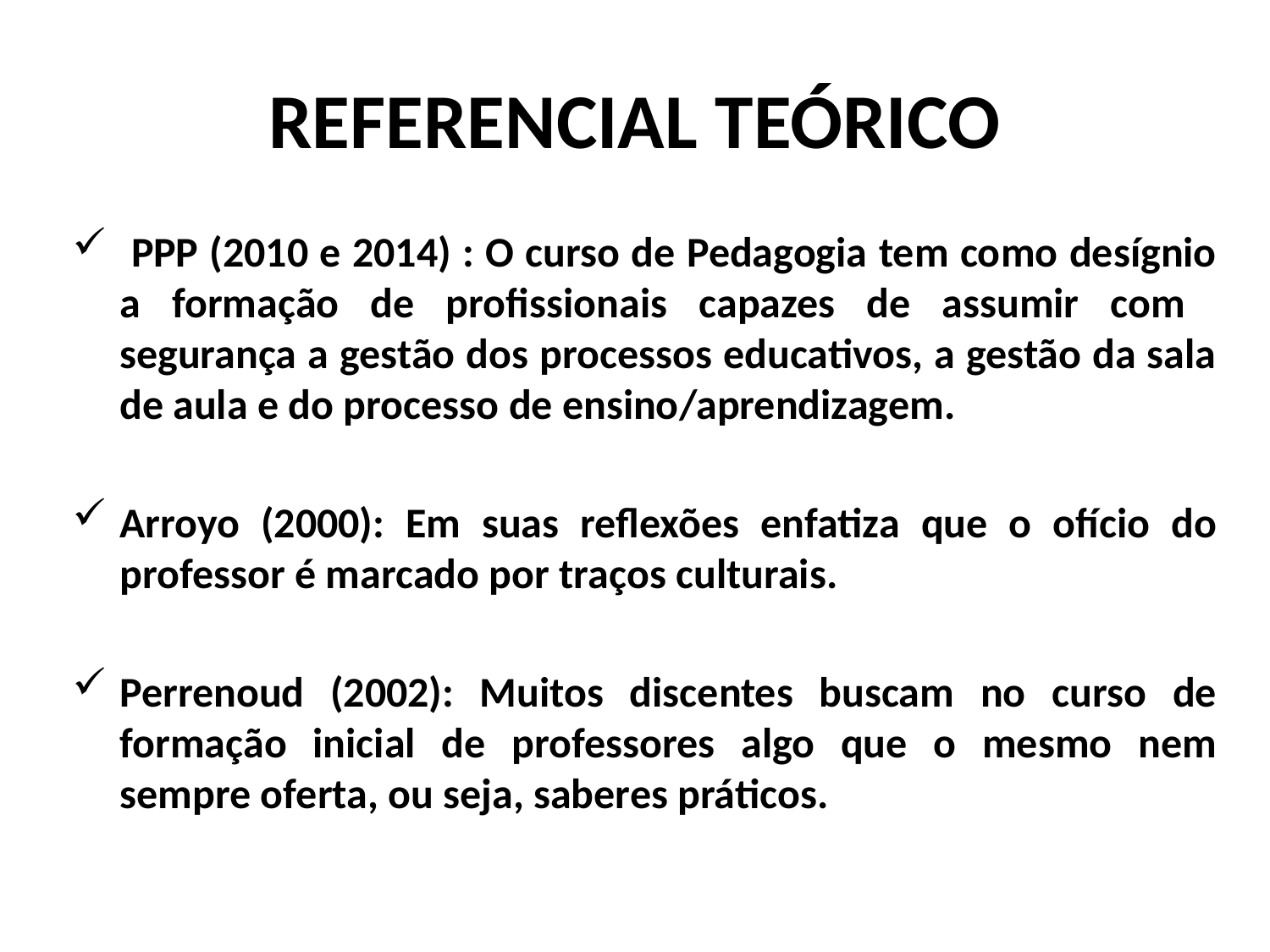

# REFERENCIAL TEÓRICO
 PPP (2010 e 2014) : O curso de Pedagogia tem como desígnio a formação de profissionais capazes de assumir com  segurança a gestão dos processos educativos, a gestão da sala de aula e do processo de ensino/aprendizagem.

Arroyo (2000): Em suas reflexões enfatiza que o ofício do professor é marcado por traços culturais.

Perrenoud (2002): Muitos discentes buscam no curso de formação inicial de professores algo que o mesmo nem sempre oferta, ou seja, saberes práticos.